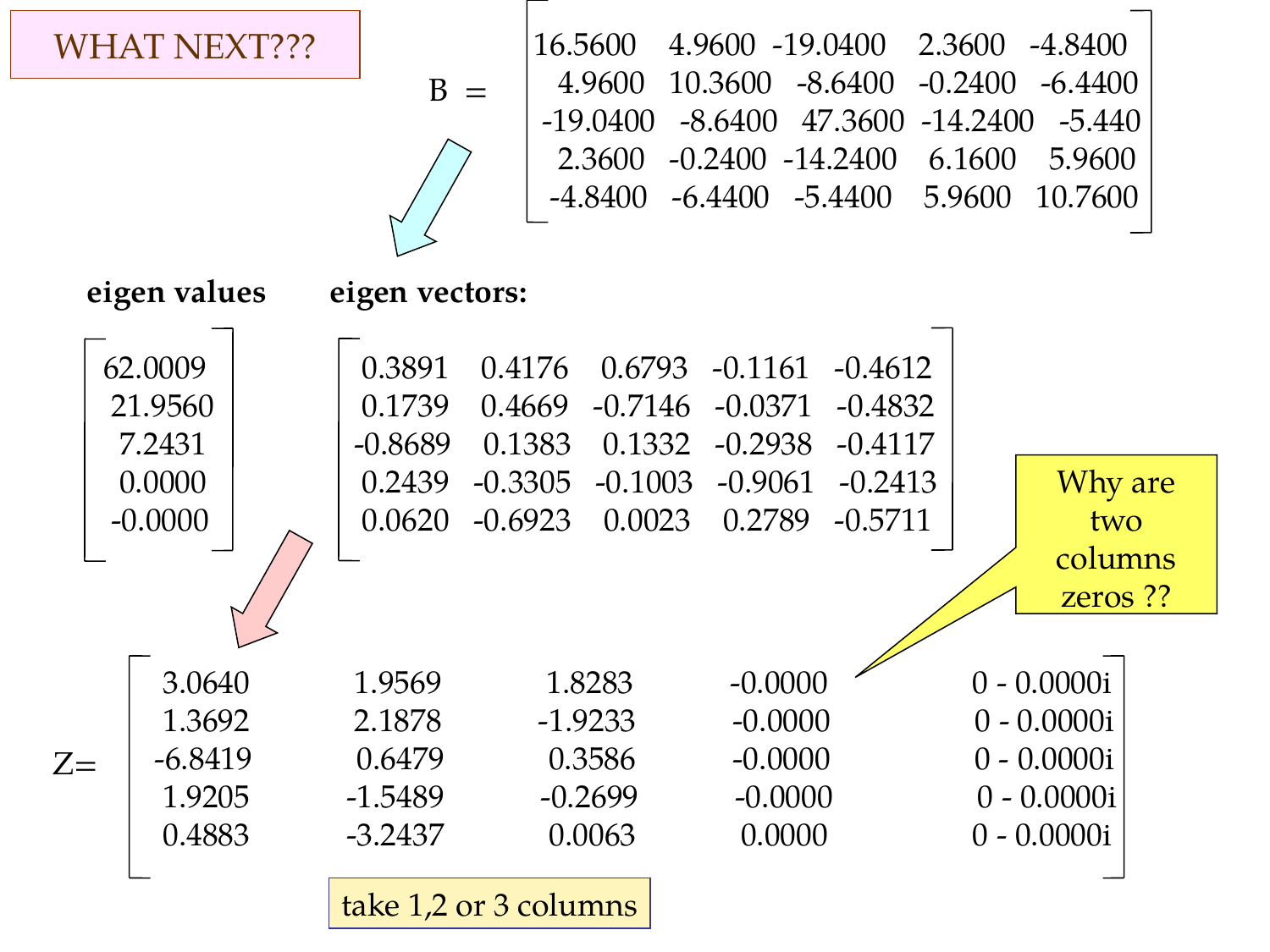

16.5600    4.9600  -19.0400    2.3600   -4.8400
    4.9600   10.3600   -8.6400   -0.2400   -6.4400
  -19.0400   -8.6400   47.3600  -14.2400   -5.440
    2.3600   -0.2400  -14.2400    6.1600    5.9600
   -4.8400   -6.4400   -5.4400    5.9600   10.7600

# WHAT NEXT???
B  =

eigen values

  62.0009
   21.9560
    7.2431
    0.0000
   -0.0000

eigen vectors:

    0.3891    0.4176    0.6793   -0.1161   -0.4612
    0.1739    0.4669   -0.7146   -0.0371   -0.4832
   -0.8689    0.1383    0.1332   -0.2938   -0.4117
    0.2439   -0.3305   -0.1003   -0.9061   -0.2413
    0.0620   -0.6923    0.0023    0.2789   -0.5711

Why are two columns zeros ??

   3.0640             1.9569             1.8283            -0.0000                  0 - 0.0000i
   1.3692             2.1878            -1.9233            -0.0000                  0 - 0.0000i
  -6.8419             0.6479             0.3586            -0.0000                  0 - 0.0000i
   1.9205            -1.5489            -0.2699            -0.0000                  0 - 0.0000i
   0.4883            -3.2437             0.0063             0.0000                  0 - 0.0000i

Z=
take 1,2 or 3 columns